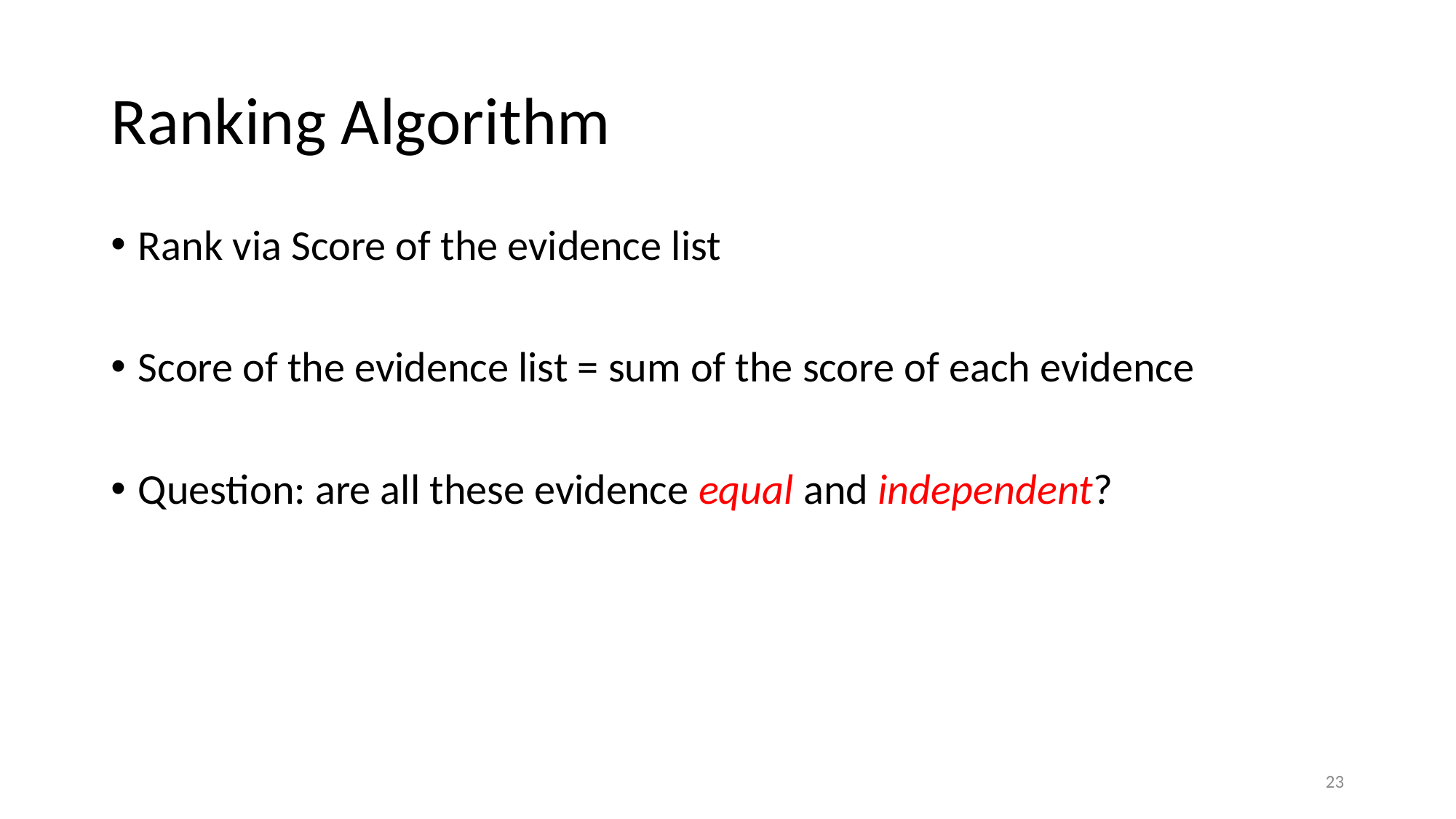

# Ranking Algorithm
Rank via Score of the evidence list

Score of the evidence list = sum of the score of each evidence

Question: are all these evidence equal and independent?
23